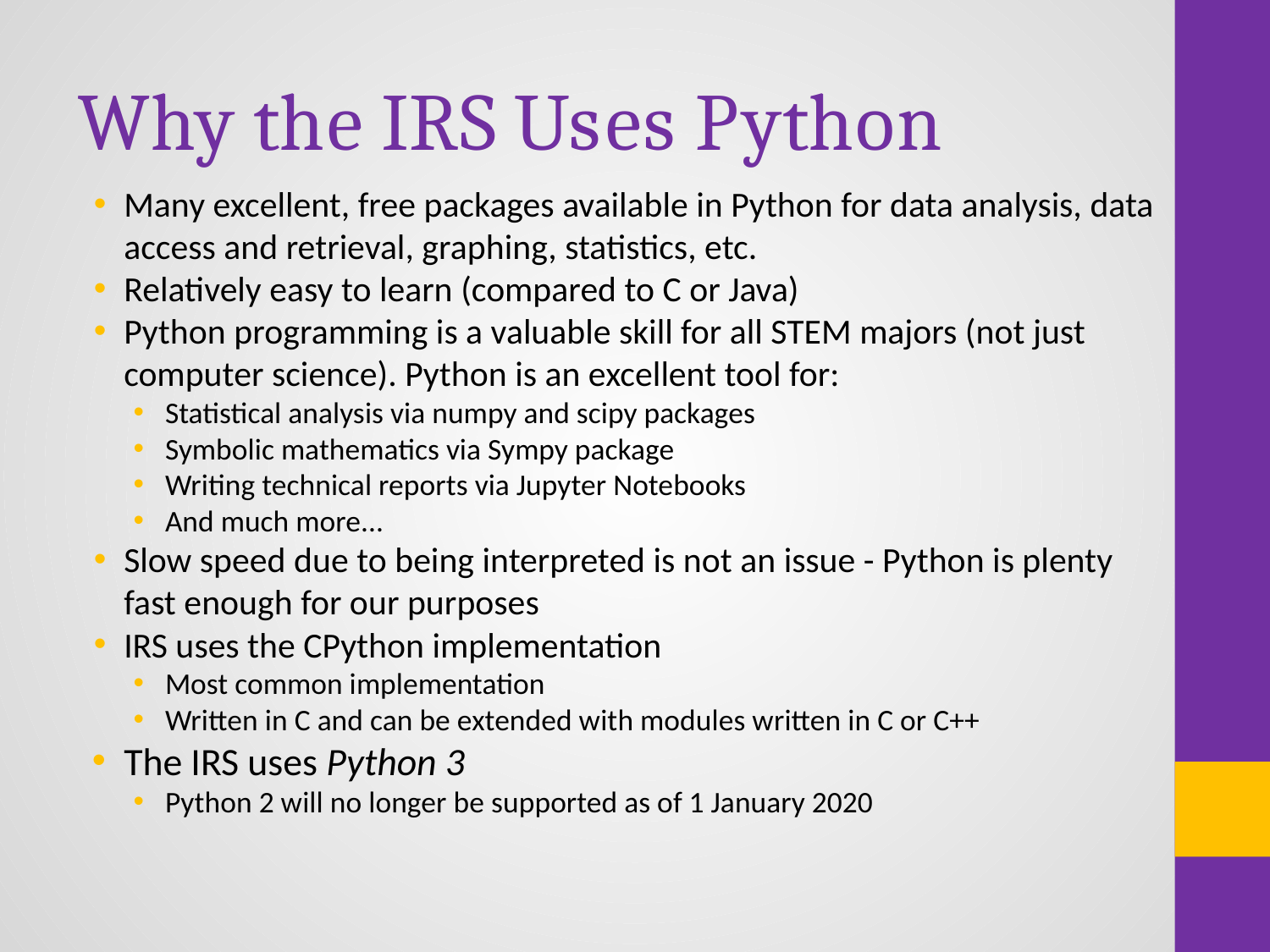

# Why the IRS Uses Python
Many excellent, free packages available in Python for data analysis, data access and retrieval, graphing, statistics, etc.
Relatively easy to learn (compared to C or Java)
Python programming is a valuable skill for all STEM majors (not just computer science). Python is an excellent tool for:
Statistical analysis via numpy and scipy packages
Symbolic mathematics via Sympy package
Writing technical reports via Jupyter Notebooks
And much more...
Slow speed due to being interpreted is not an issue - Python is plenty fast enough for our purposes
IRS uses the CPython implementation
Most common implementation
Written in C and can be extended with modules written in C or C++
The IRS uses Python 3
Python 2 will no longer be supported as of 1 January 2020